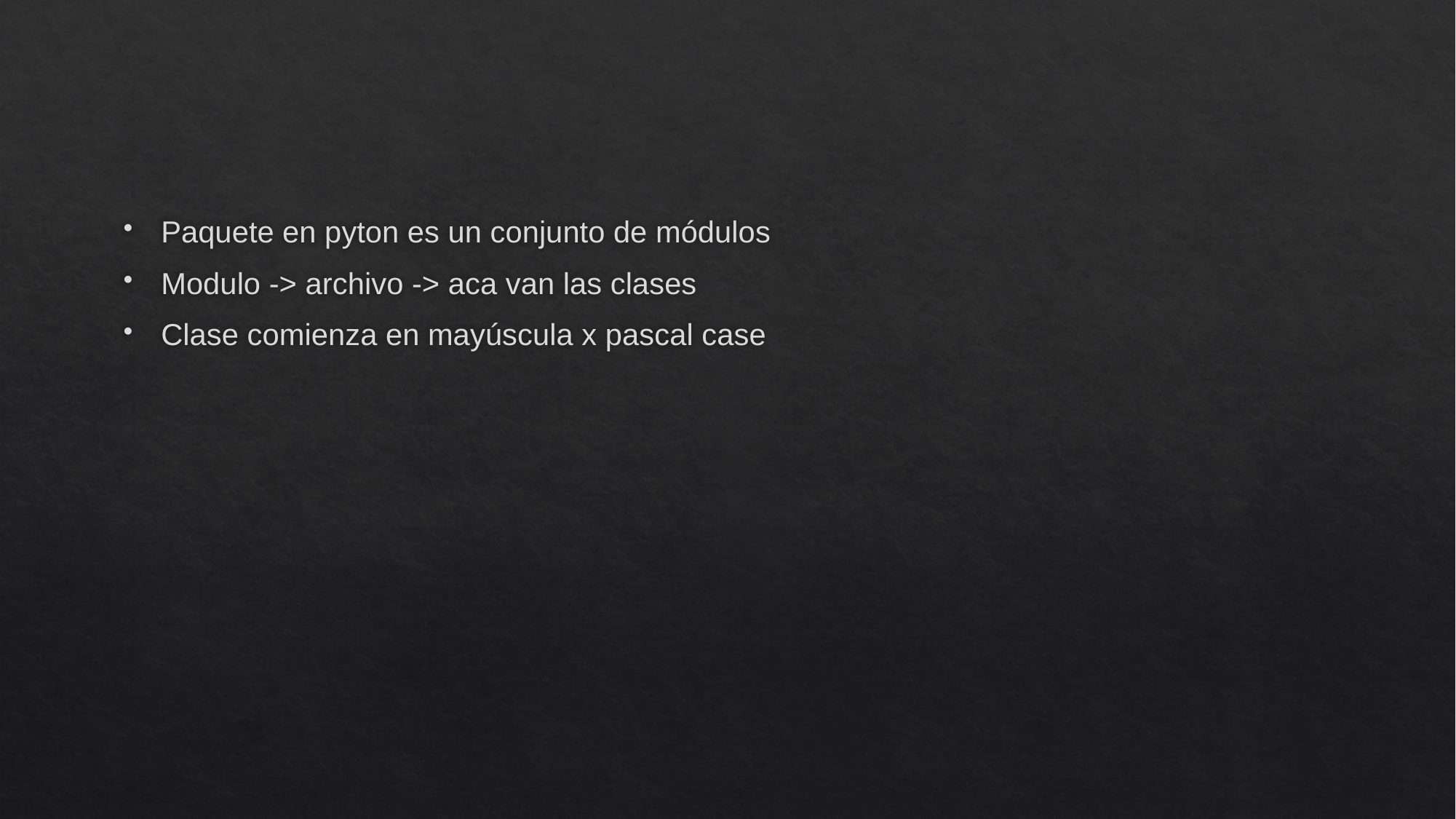

#
Paquete en pyton es un conjunto de módulos
Modulo -> archivo -> aca van las clases
Clase comienza en mayúscula x pascal case